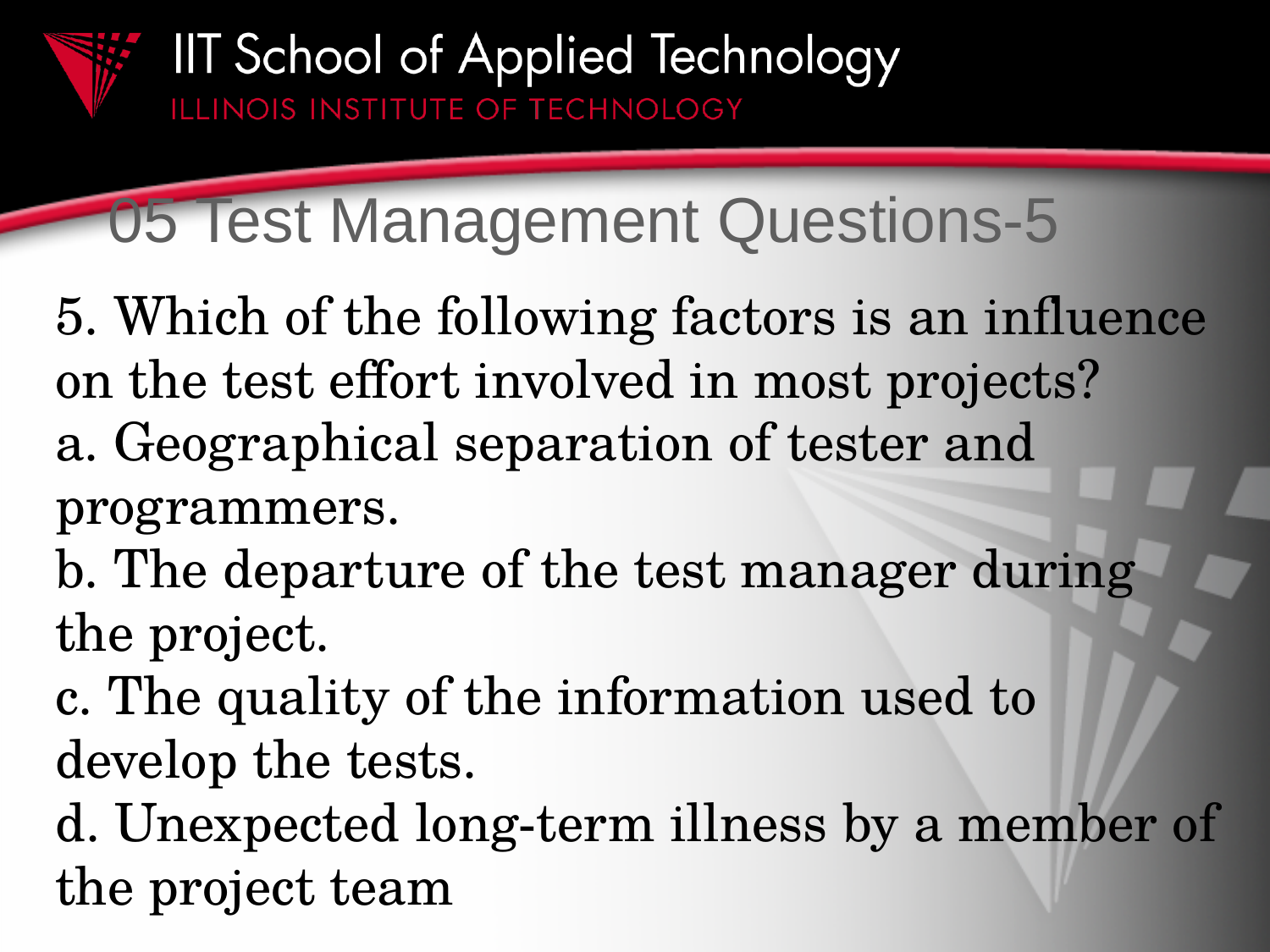

# 05 Test Management Questions-5
5. Which of the following factors is an influence on the test effort involved in most projects?
a. Geographical separation of tester and programmers.
b. The departure of the test manager during the project.
c. The quality of the information used to develop the tests.
d. Unexpected long-term illness by a member of the project team